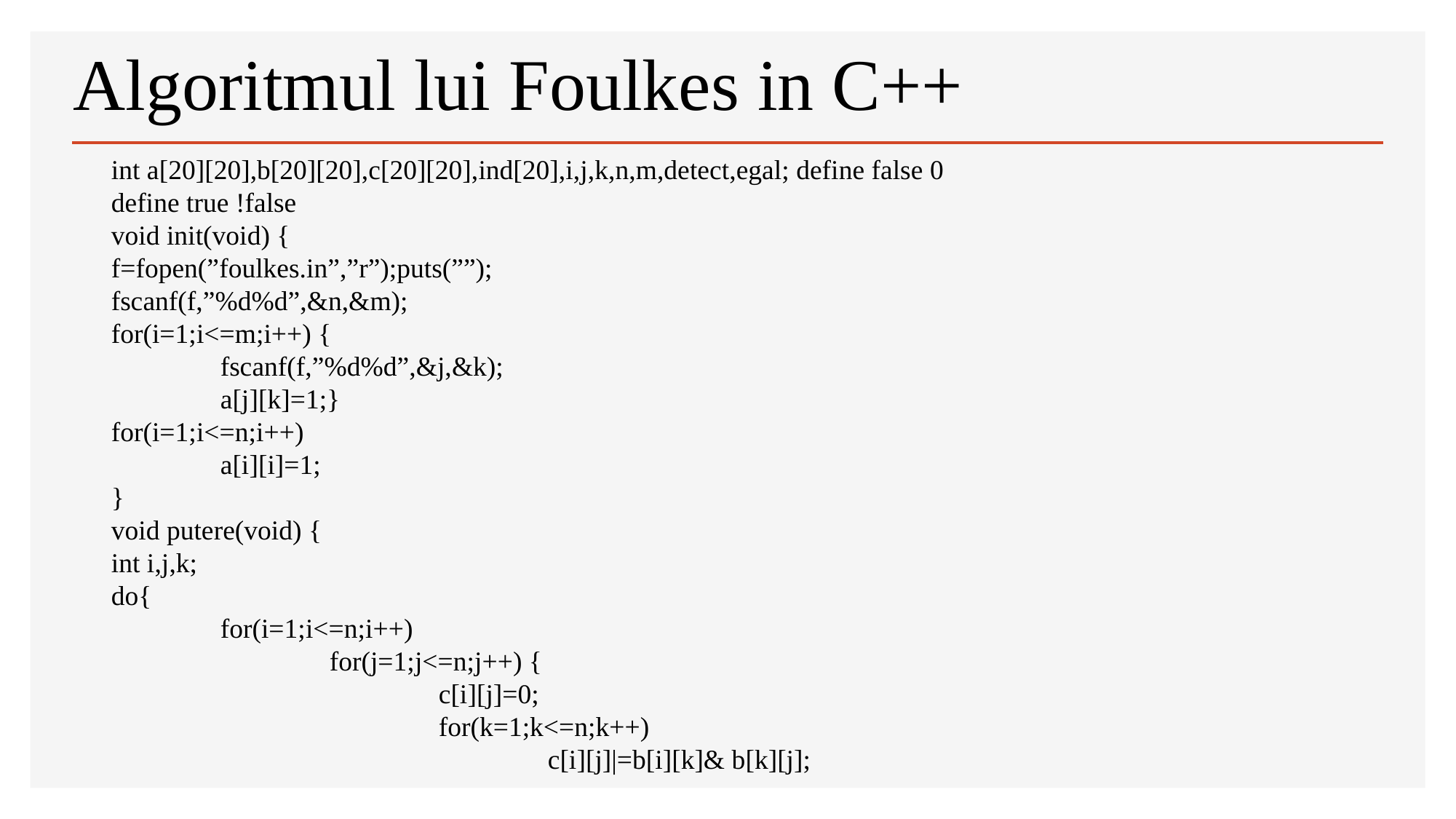

# Algoritmul lui Foulkes in C++
int a[20][20],b[20][20],c[20][20],ind[20],i,j,k,n,m,detect,egal; define false 0
define true !false
void init(void) {
f=fopen(”foulkes.in”,”r”);puts(””);
fscanf(f,”%d%d”,&n,&m);
for(i=1;i<=m;i++) {
	fscanf(f,”%d%d”,&j,&k);
	a[j][k]=1;}
for(i=1;i<=n;i++)
	a[i][i]=1;
}
void putere(void) {
int i,j,k;
do{
	for(i=1;i<=n;i++)
		for(j=1;j<=n;j++) {
			c[i][j]=0;
			for(k=1;k<=n;k++)
				c[i][j]|=b[i][k]& b[k][j];